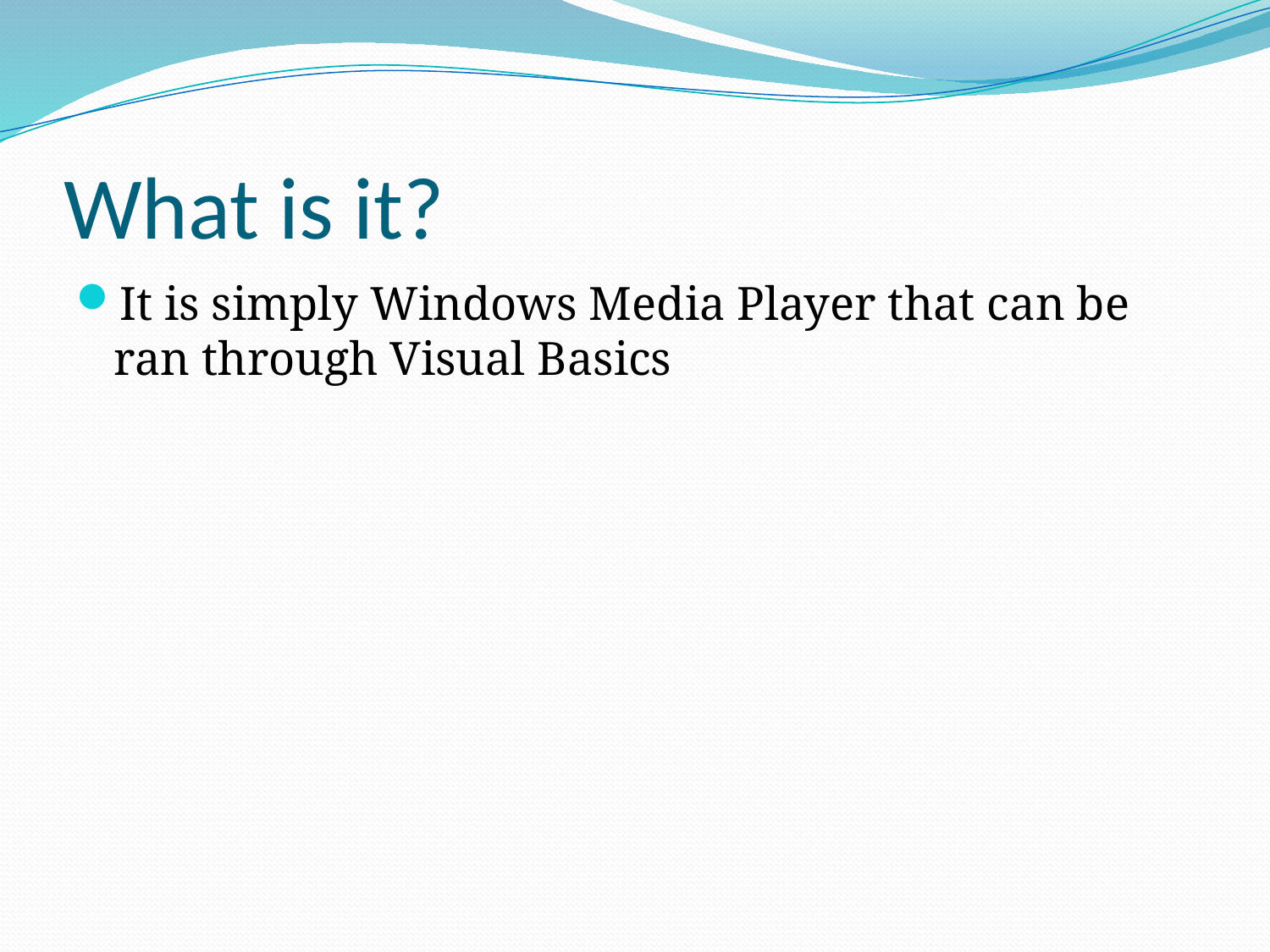

# What is it?
It is simply Windows Media Player that can be ran through Visual Basics